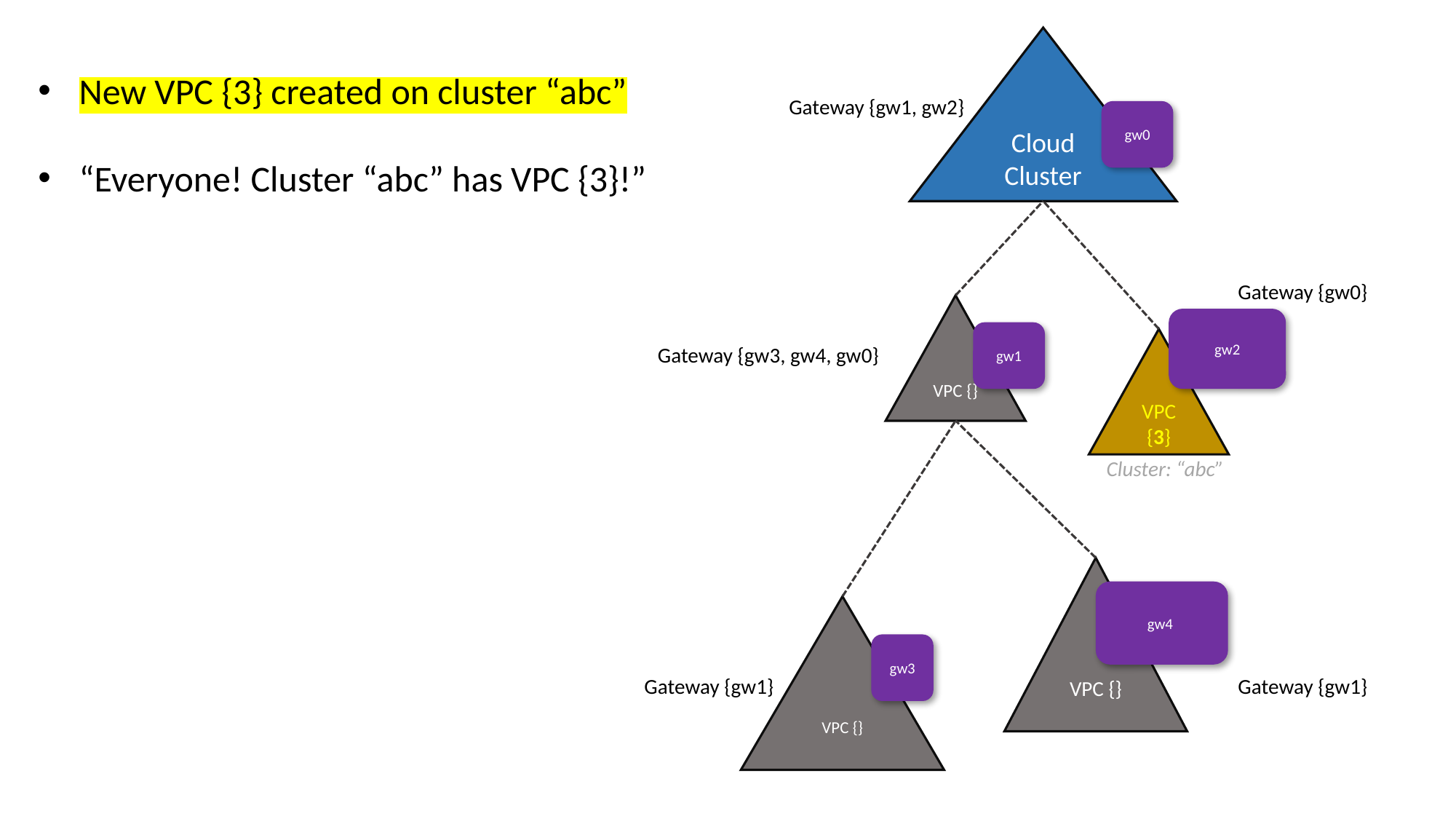

Cloud Cluster
New VPC {3} created on cluster “abc”

“Everyone! Cluster “abc” has VPC {3}!”
Gateway {gw1, gw2}
gw0
Gateway {gw0}
VPC {}
gw2
gw1
VPC {3}
Gateway {gw3, gw4, gw0}
Cluster: “abc”
VPC {}
gw4
VPC {}
gw3
Gateway {gw1}
Gateway {gw1}